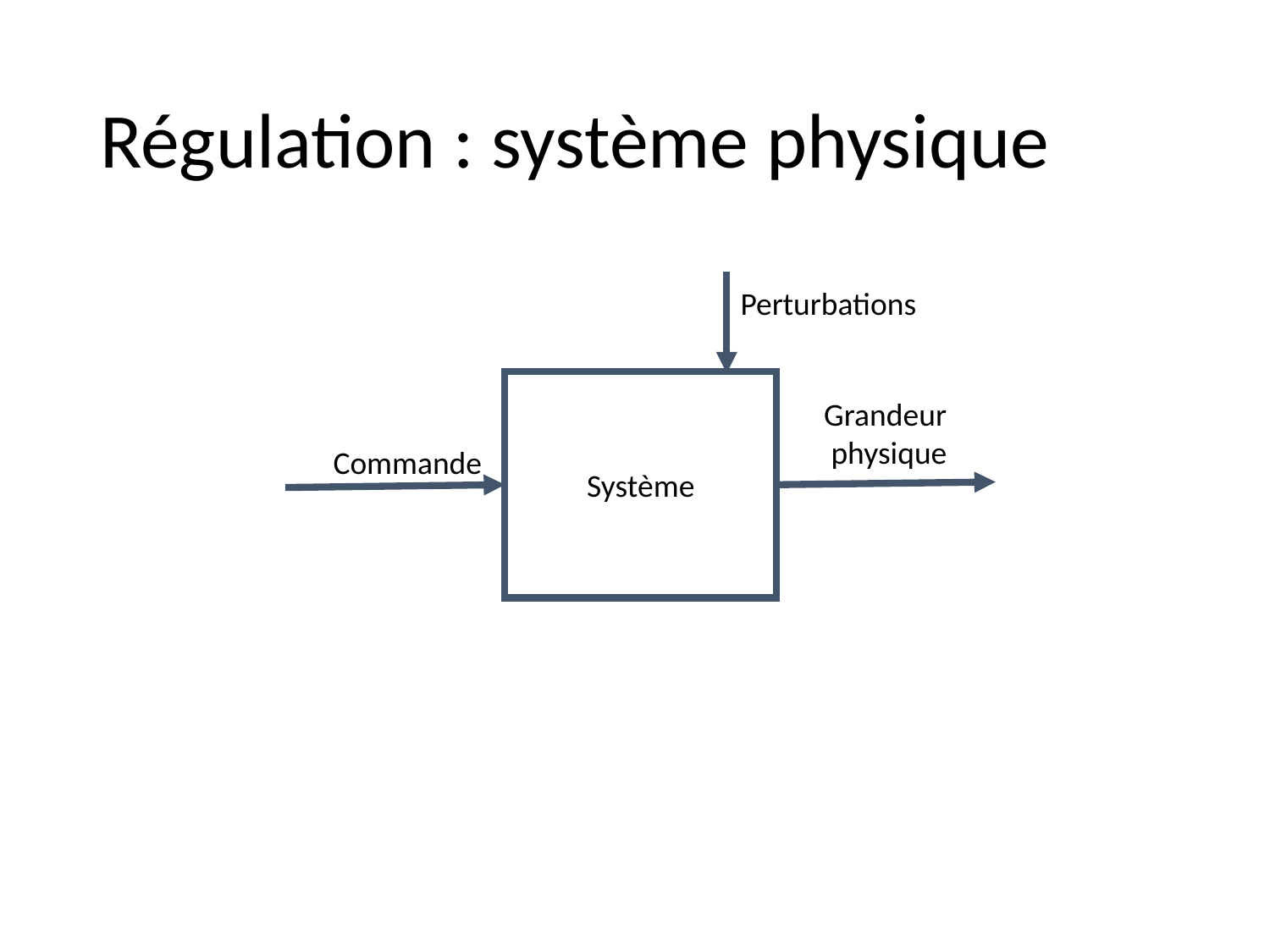

# Régulation : système physique
Perturbations
Système
Grandeur
 physique
Commande